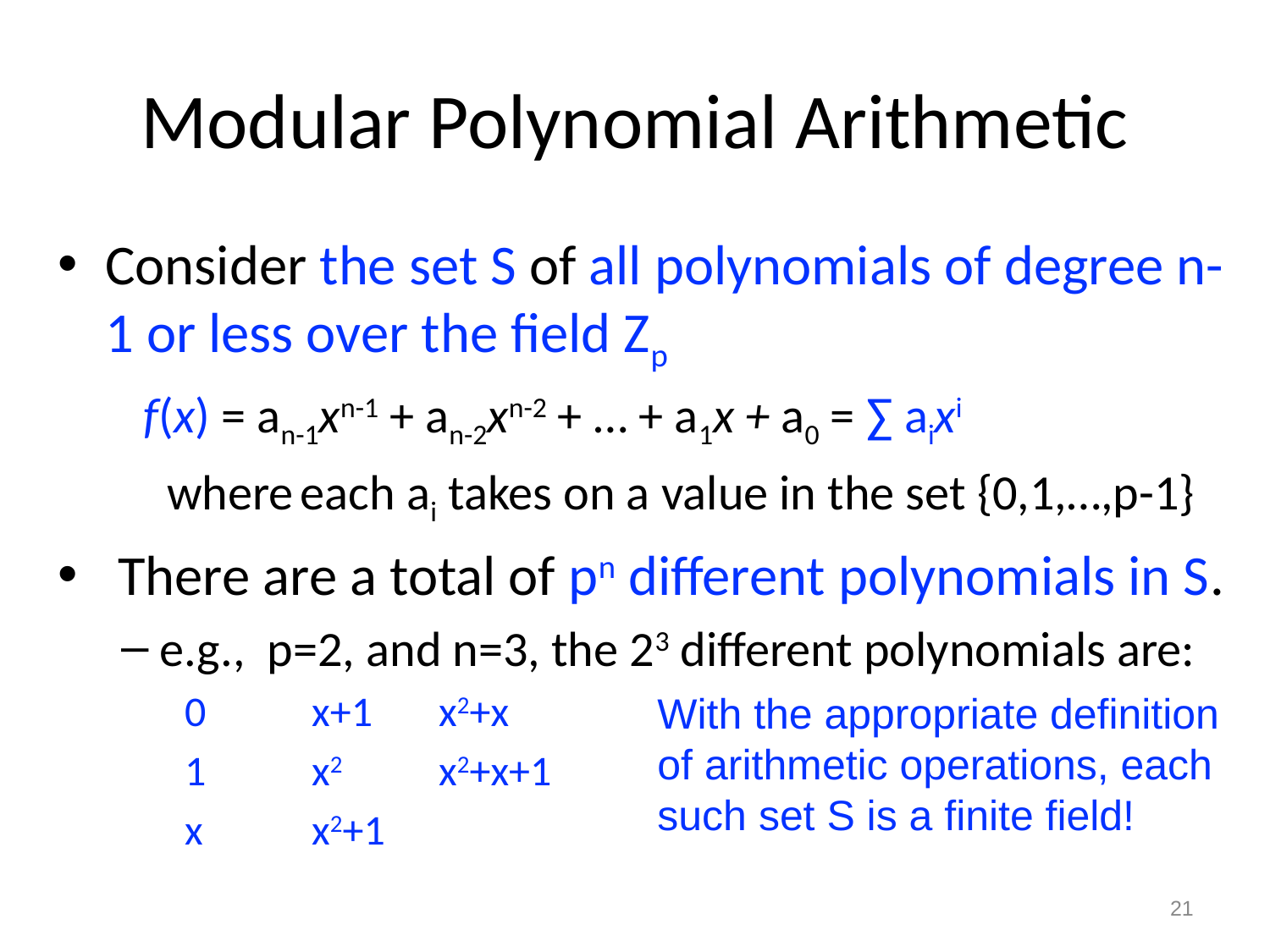

# Modular Polynomial Arithmetic
Consider the set S of all polynomials of degree n-1 or less over the field Zp
  f(x) = an-1xn-1 + an-2xn-2 + … + a1x + a0 = ∑ aixi
       where each ai takes on a value in the set {0,1,…,p-1}
 There are a total of pn different polynomials in S.
 e.g.,  p=2, and n=3, the 23 different polynomials are:
0	x+1	x2+x
1	x2	x2+x+1
x	x2+1

With the appropriate definition of arithmetic operations, each such set S is a finite field!

21